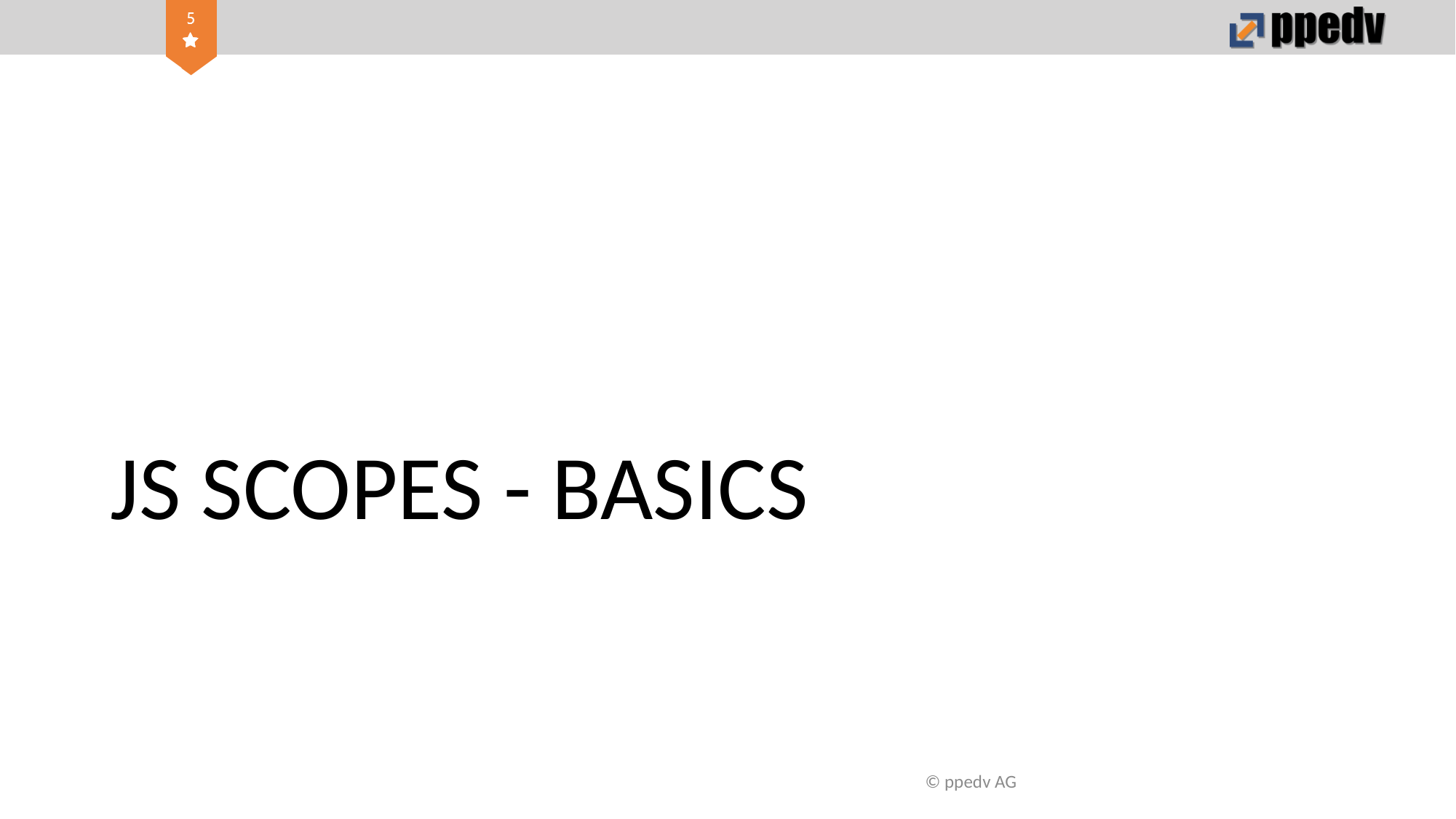

# JS SCOPES - BASICS

© ppedv AG